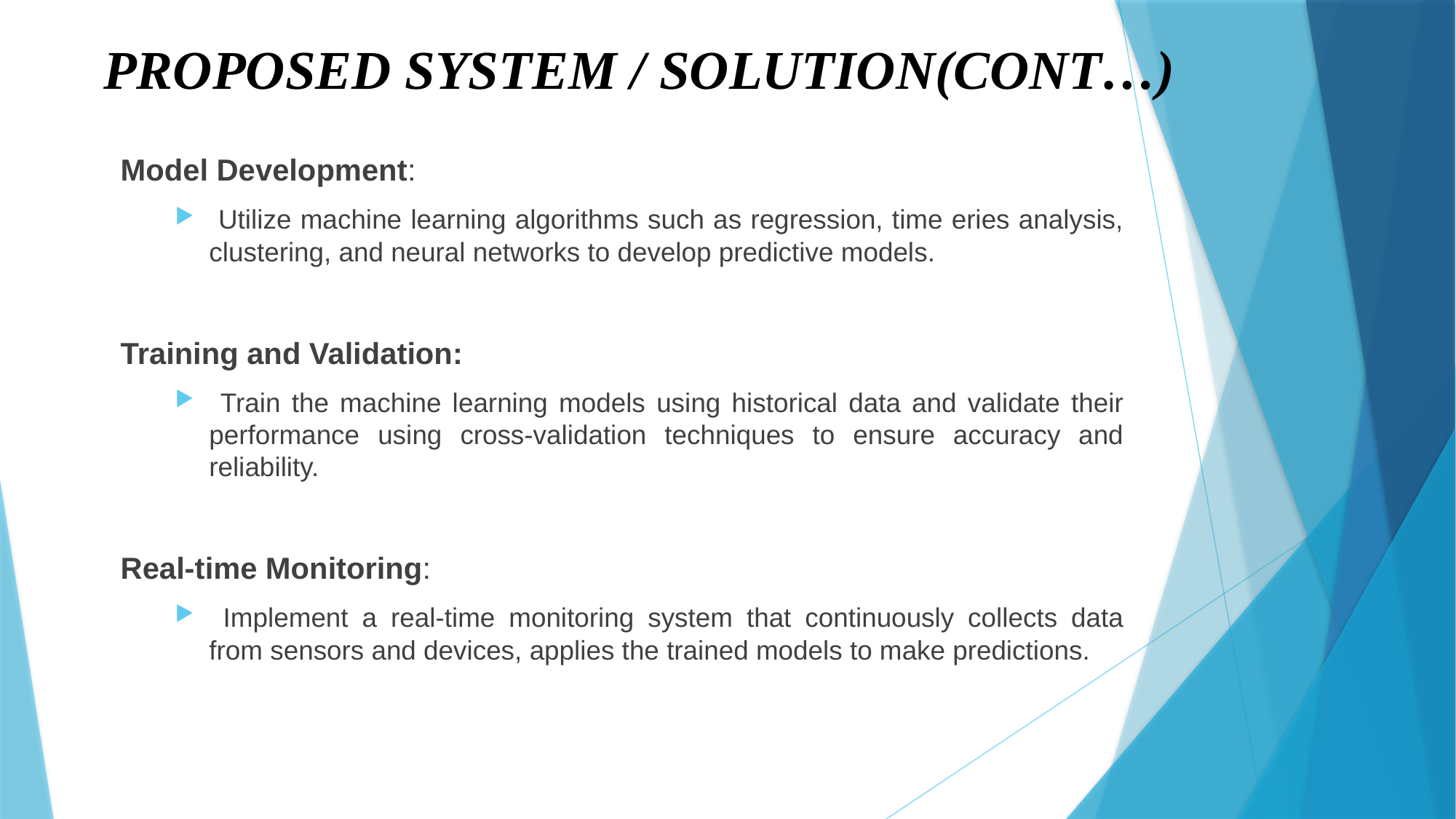

# PROPOSED SYSTEM / SOLUTION(CONT…)
Model Development:
 Utilize machine learning algorithms such as regression, time eries analysis, clustering, and neural networks to develop predictive models.

Training and Validation:
 Train the machine learning models using historical data and validate their performance using cross-validation techniques to ensure accuracy and reliability.

Real-time Monitoring:
 Implement a real-time monitoring system that continuously collects data from sensors and devices, applies the trained models to make predictions.